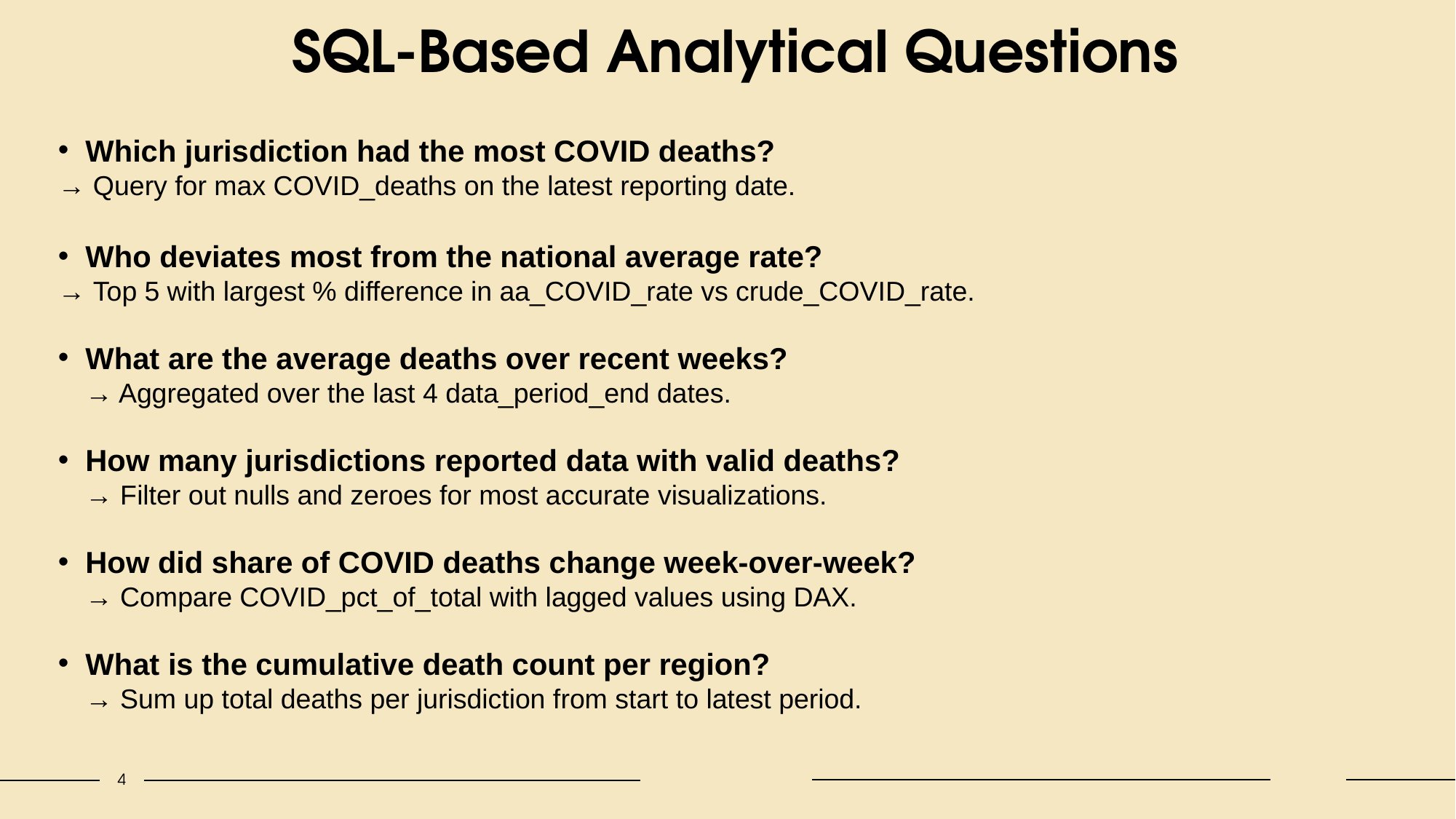

# SQL-Based Analytical Questions
Which jurisdiction had the most COVID deaths?
→ Query for max COVID_deaths on the latest reporting date.

Who deviates most from the national average rate?
→ Top 5 with largest % difference in aa_COVID_rate vs crude_COVID_rate.

What are the average deaths over recent weeks?
→ Aggregated over the last 4 data_period_end dates.

How many jurisdictions reported data with valid deaths?
→ Filter out nulls and zeroes for most accurate visualizations.

How did share of COVID deaths change week-over-week?
→ Compare COVID_pct_of_total with lagged values using DAX.

What is the cumulative death count per region?
→ Sum up total deaths per jurisdiction from start to latest period.
4